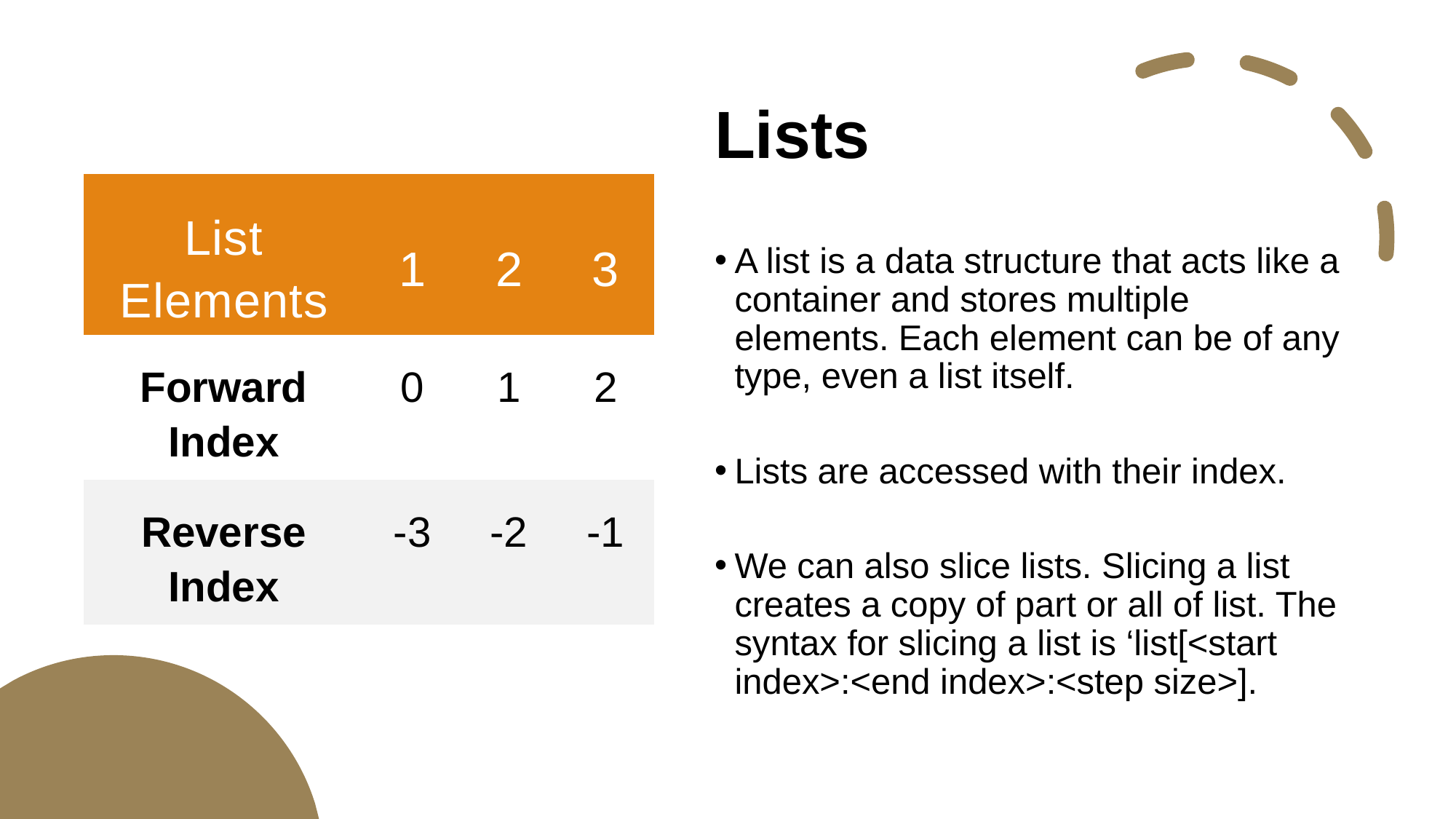

# Lists

| List Elements | 1 | 2 | 3 |
| --- | --- | --- | --- |
| Forward Index | 0 | 1 | 2 |
| Reverse Index | -3 | -2 | -1 |
A list is a data structure that acts like a container and stores multiple elements. Each element can be of any type, even a list itself.

Lists are accessed with their index.

We can also slice lists. Slicing a list creates a copy of part or all of list. The syntax for slicing a list is ‘list[<start index>:<end index>:<step size>].